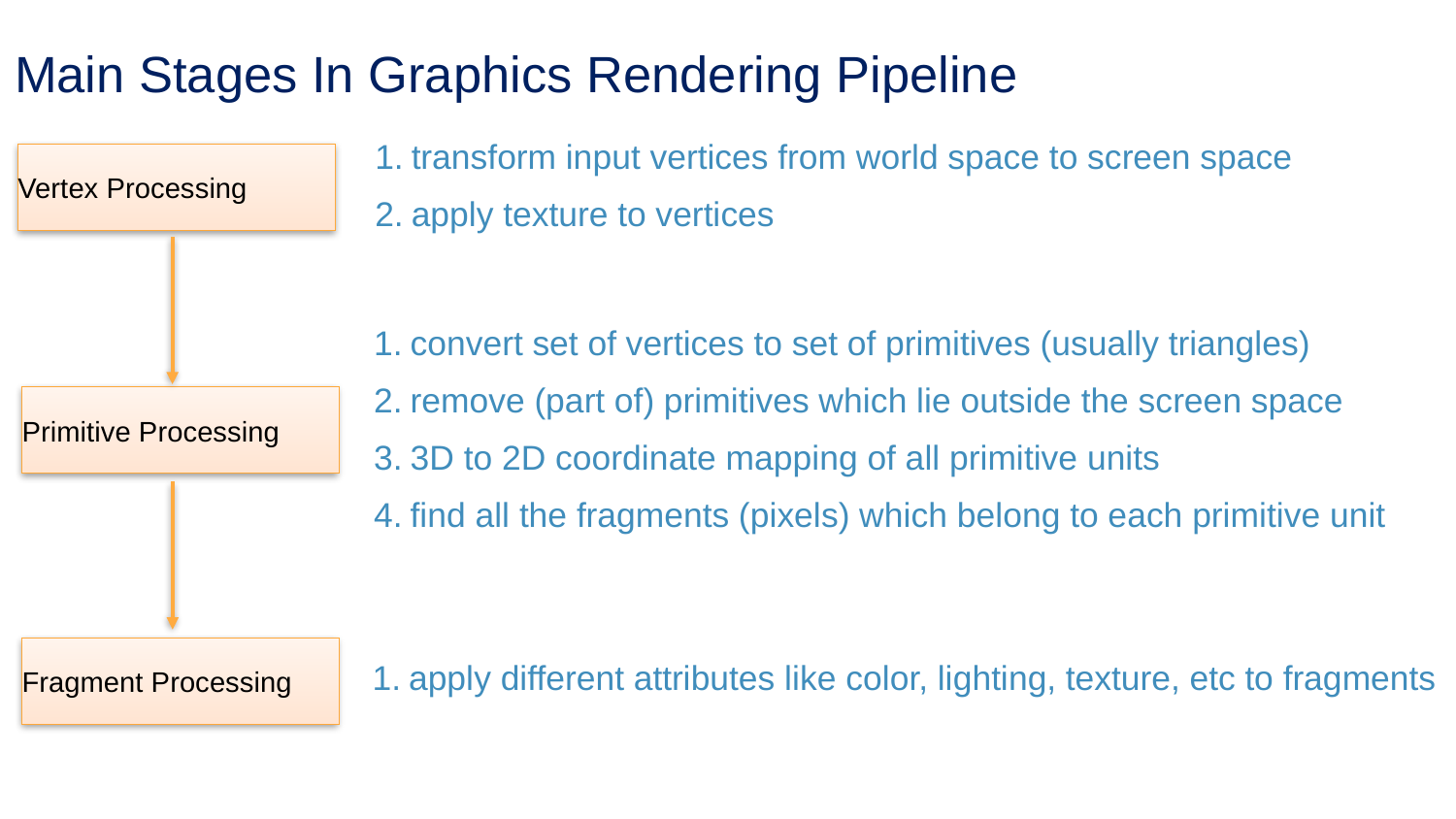

Main Stages In Graphics Rendering Pipeline
transform input vertices from world space to screen space
apply texture to vertices
Vertex Processing

convert set of vertices to set of primitives (usually triangles)
remove (part of) primitives which lie outside the screen space
3D to 2D coordinate mapping of all primitive units
find all the fragments (pixels) which belong to each primitive unit
Primitive Processing

Fragment Processing
apply different attributes like color, lighting, texture, etc to fragments